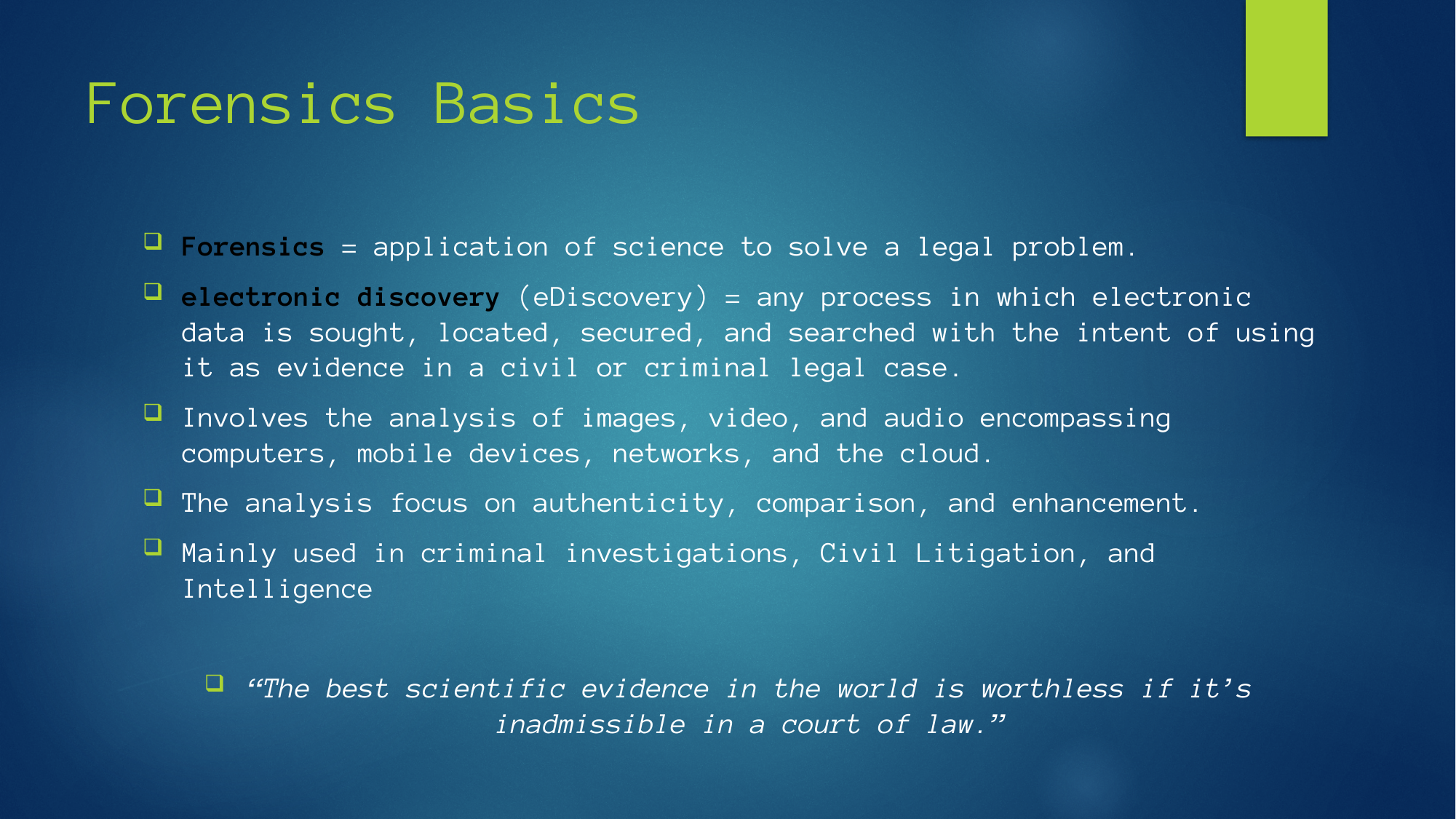

# Forensics Basics
Forensics = application of science to solve a legal problem.
electronic discovery (eDiscovery) = any process in which electronic data is sought, located, secured, and searched with the intent of using it as evidence in a civil or criminal legal case.
Involves the analysis of images, video, and audio encompassing computers, mobile devices, networks, and the cloud.
The analysis focus on authenticity, comparison, and enhancement.
Mainly used in criminal investigations, Civil Litigation, and Intelligence

“The best scientific evidence in the world is worthless if it’s inadmissible in a court of law.”